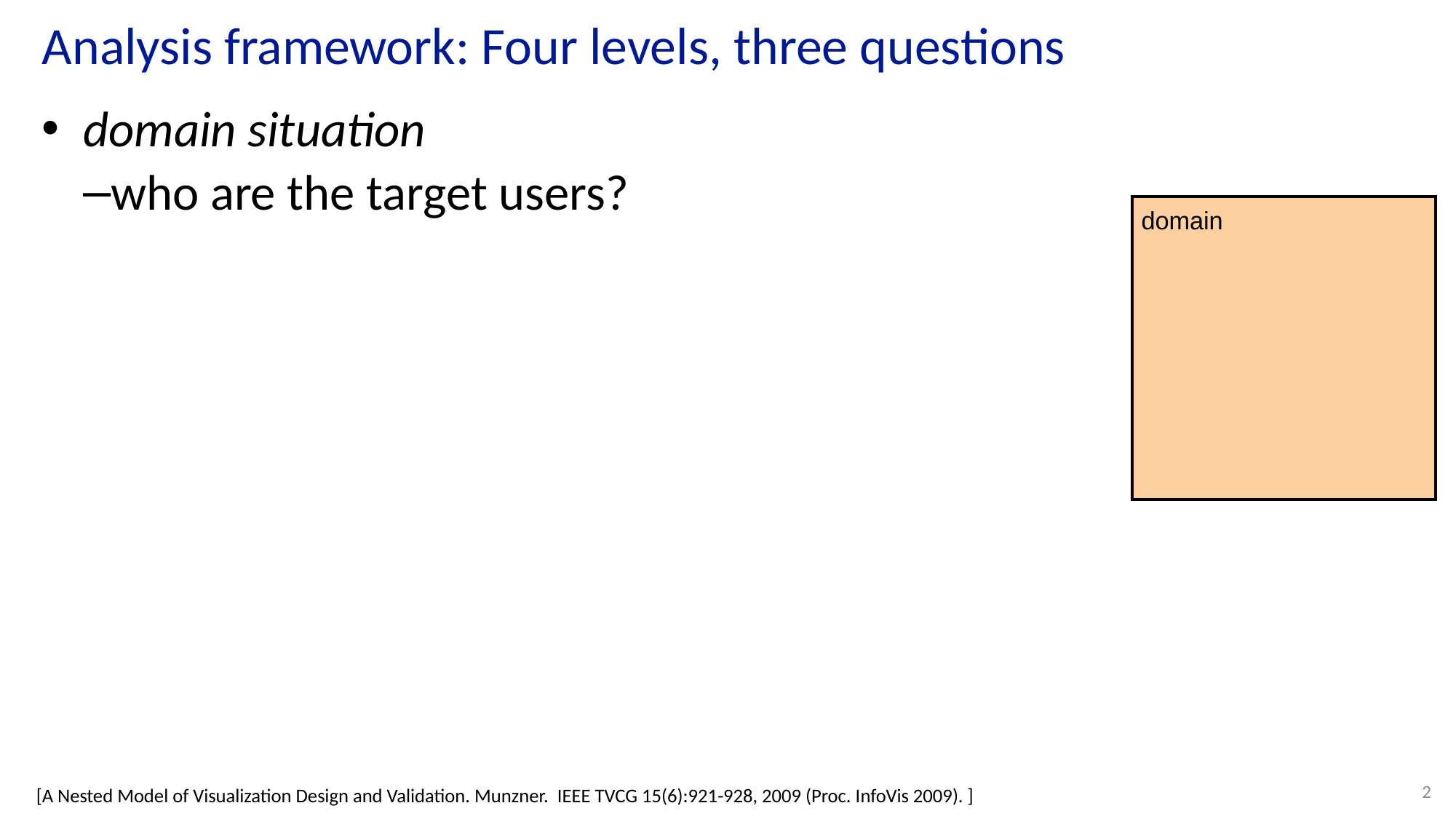

# Analysis framework: Four levels, three questions
domain situation
who are the target users?

domain
[A Nested Model of Visualization Design and Validation. Munzner.  IEEE TVCG 15(6):921-928, 2009 (Proc. InfoVis 2009). ]
2